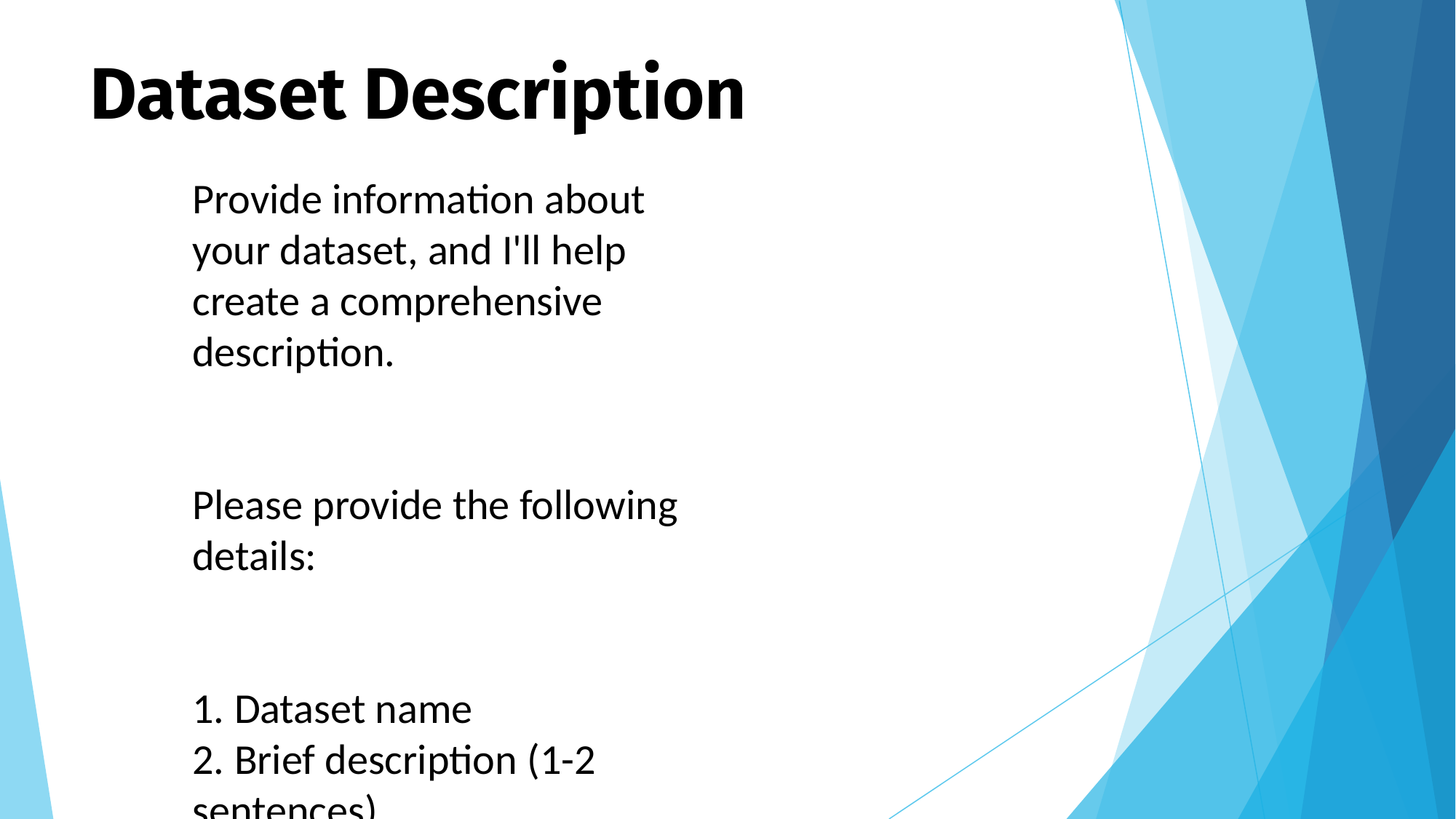

# Dataset Description
Provide information about your dataset, and I'll help create a comprehensive description.

Please provide the following details:

1. Dataset name
2. Brief description (1-2 sentences)
3. Dataset type (public/private, structured/semi-structured/unstructured)
4. Data format (CSV, JSON, Excel, etc.)
5. Number of records/rows
6. File size (MB/GB)
7. Variables/attributes (list names and data types)
8. Target variable (if applicable, for prediction/modeling)
9. Data collection source/method
10. Time period/date range
11. Geographic location (if applicable)
12. Missing values/noisy data handling
13. Data validation methods
14. Intended use
15. License/usage rights

Or provide answers to these questions:

1. What problem does your dataset aim to solve?
2. What insights can be gained from your dataset?
3. Who is the target audience?
4. How was the data collected?
5. Are there any specific features or variables?

I'll help organize this information into a clear and concise dataset description.

Format:

*Dataset Name*

*Description*

*Dataset Characteristics*

- Type:
- Format:
- Size:
- Number of records:

*Data Features*

- Variables:
- Attributes:
- Target Variable:

*Data Collection*

- Source:
- Method:
- Time Period:
- Location:

*Data Quality*

- Missing Values:
- Noisy Data:
- Validation:

*Usage*

- Intended Use:
- License:

Let's get started!